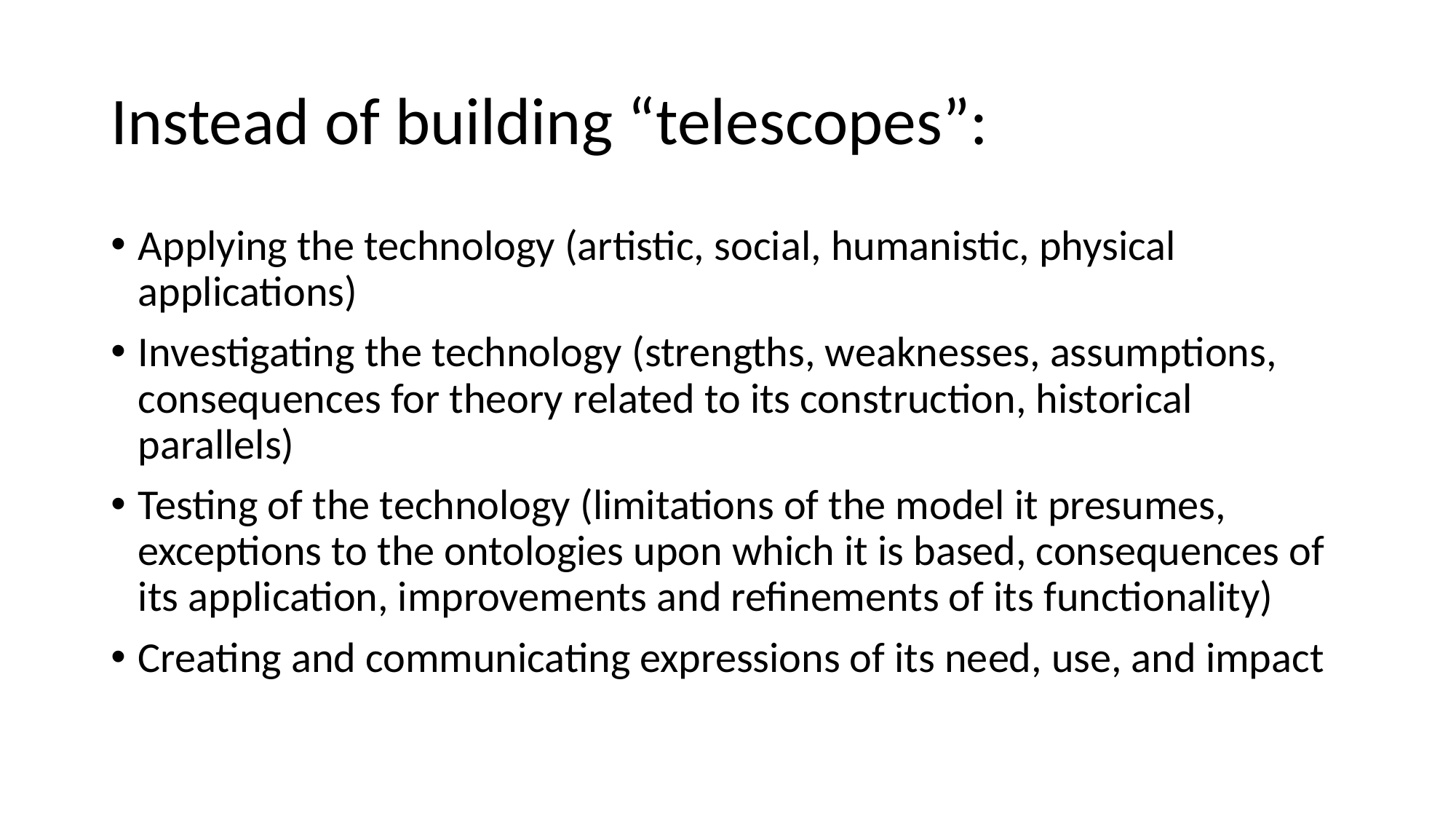

# Instead of building “telescopes”:
Applying the technology (artistic, social, humanistic, physical applications)
Investigating the technology (strengths, weaknesses, assumptions, consequences for theory related to its construction, historical parallels)
Testing of the technology (limitations of the model it presumes, exceptions to the ontologies upon which it is based, consequences of its application, improvements and refinements of its functionality)
Creating and communicating expressions of its need, use, and impact